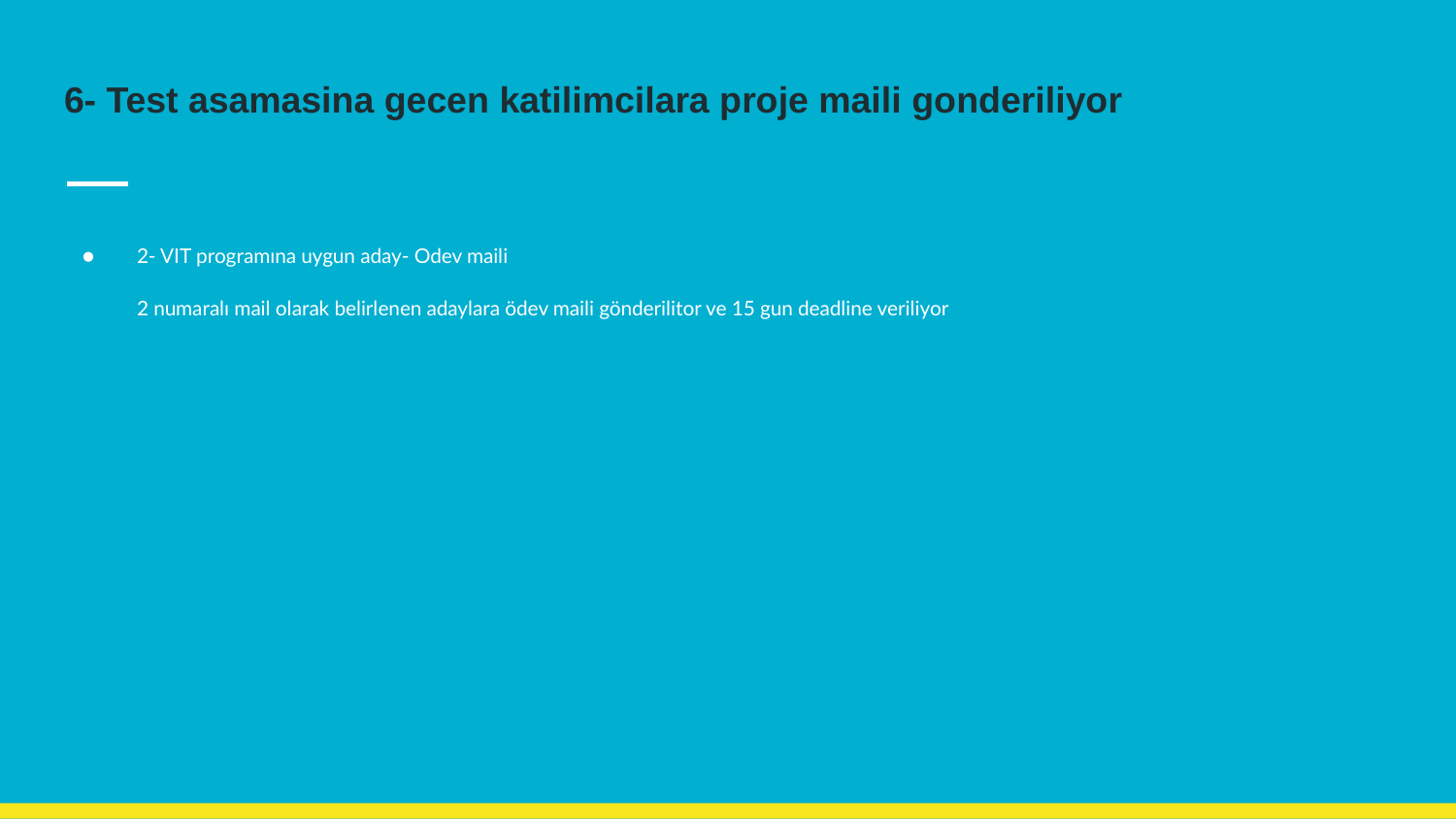

# 6- Test asamasina gecen katilimcilara proje maili gonderiliyor
2- VIT programına uygun aday- Odev maili
2 numaralı mail olarak belirlenen adaylara ödev maili gönderilitor ve 15 gun deadline veriliyor